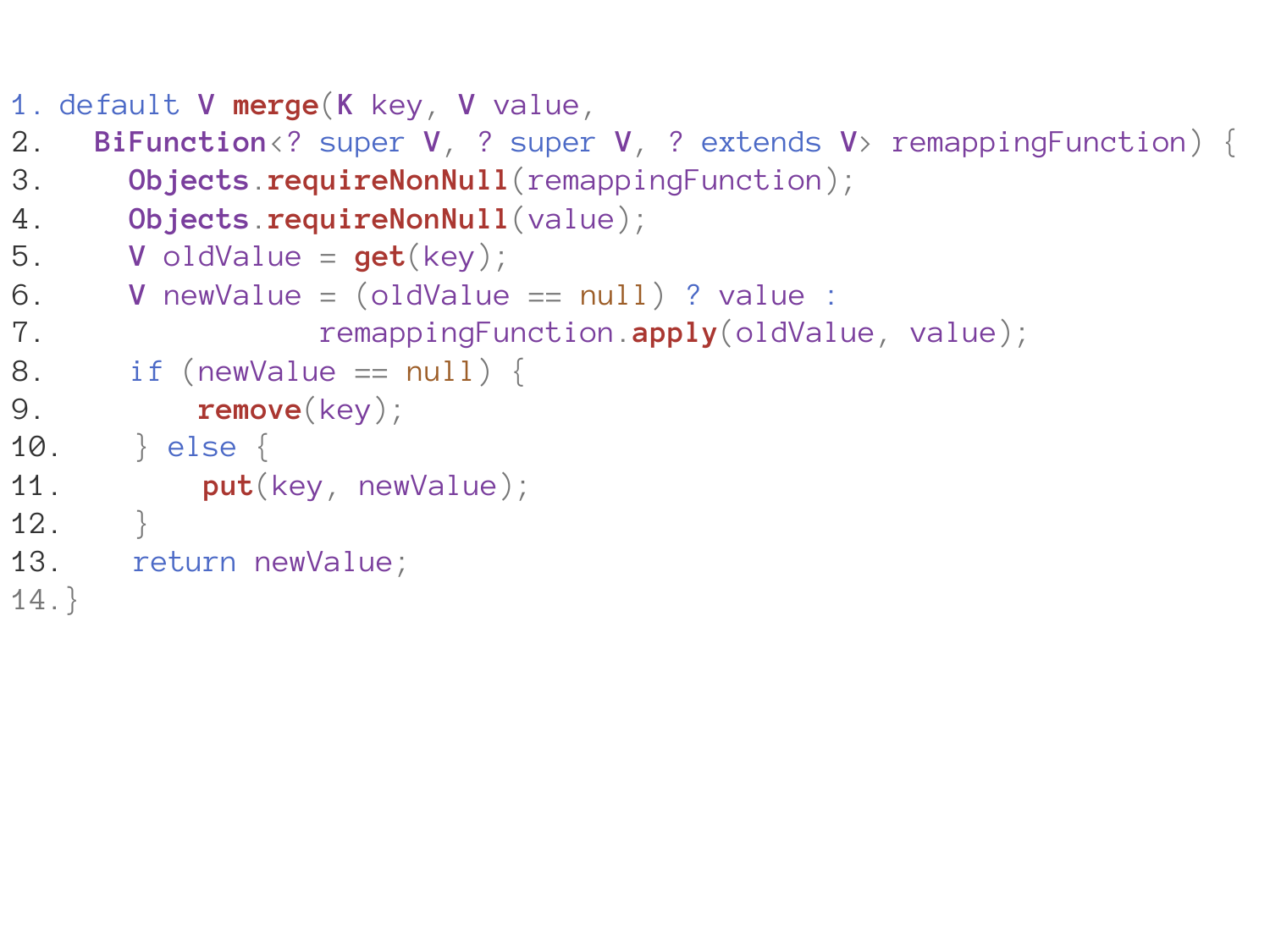

default V merge(K key, V value,
  BiFunction<? super V, ? super V, ? extends V> remappingFunction) {
    Objects.requireNonNull(remappingFunction);
    Objects.requireNonNull(value);
    V oldValue = get(key);
    V newValue = (oldValue == null) ? value :
               remappingFunction.apply(oldValue, value);
    if (newValue == null) {
        remove(key);
    } else {
        put(key, newValue);
    }
    return newValue;
}